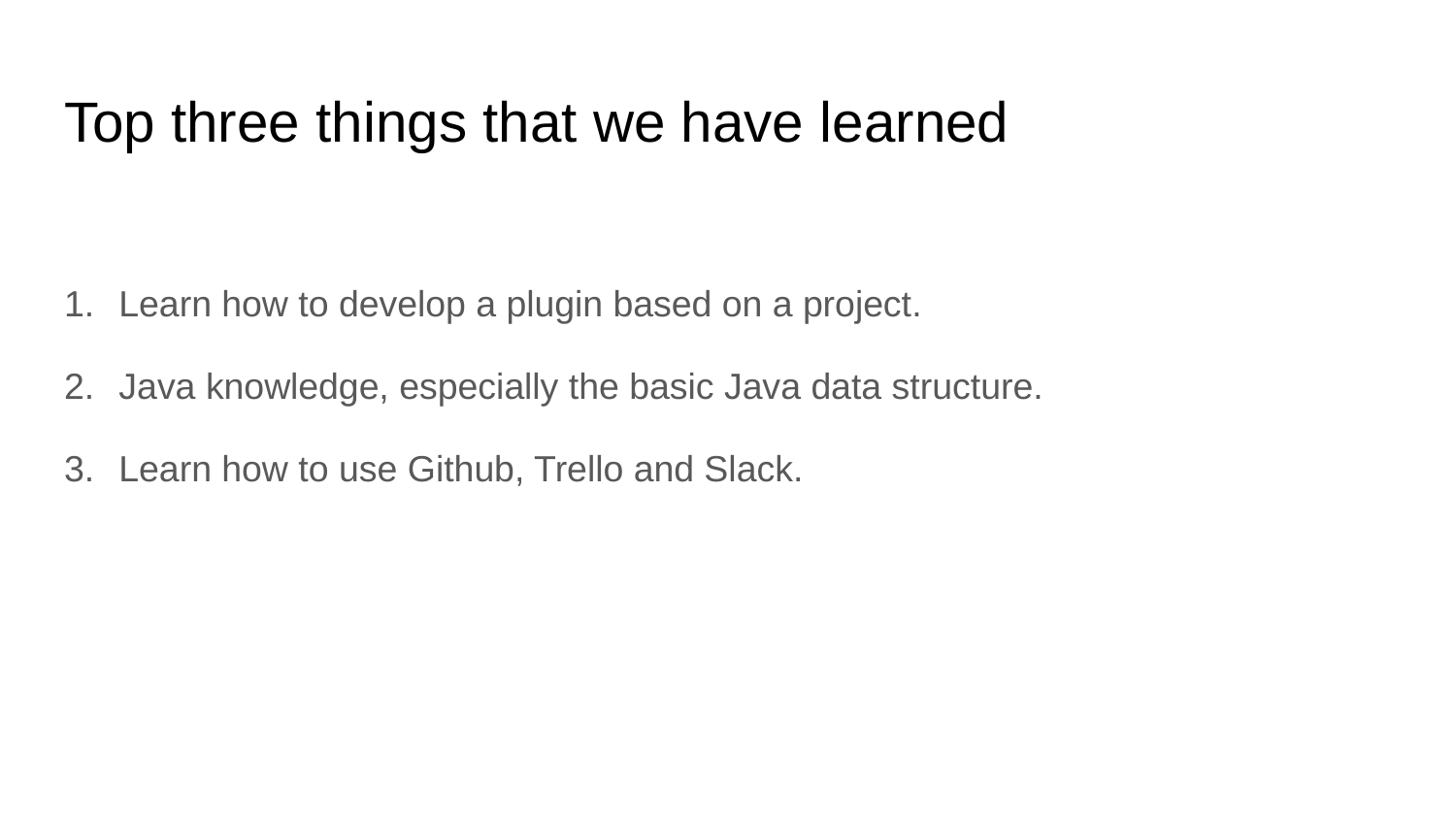

# Top three things that we have learned

Learn how to develop a plugin based on a project.
Java knowledge, especially the basic Java data structure.
Learn how to use Github, Trello and Slack.